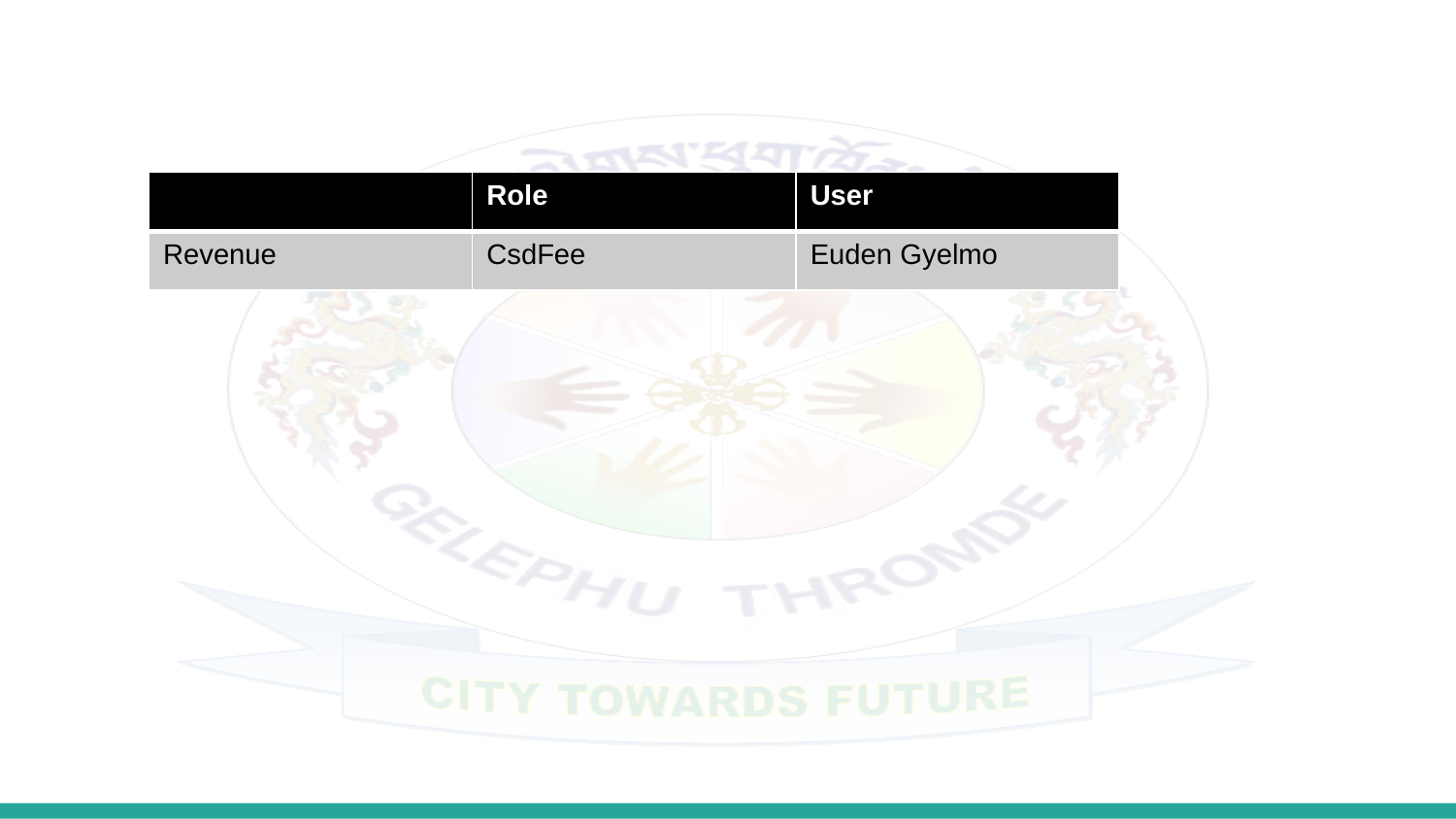

|  | Role | User |
| --- | --- | --- |
| Revenue | CsdFee | Euden Gyelmo |